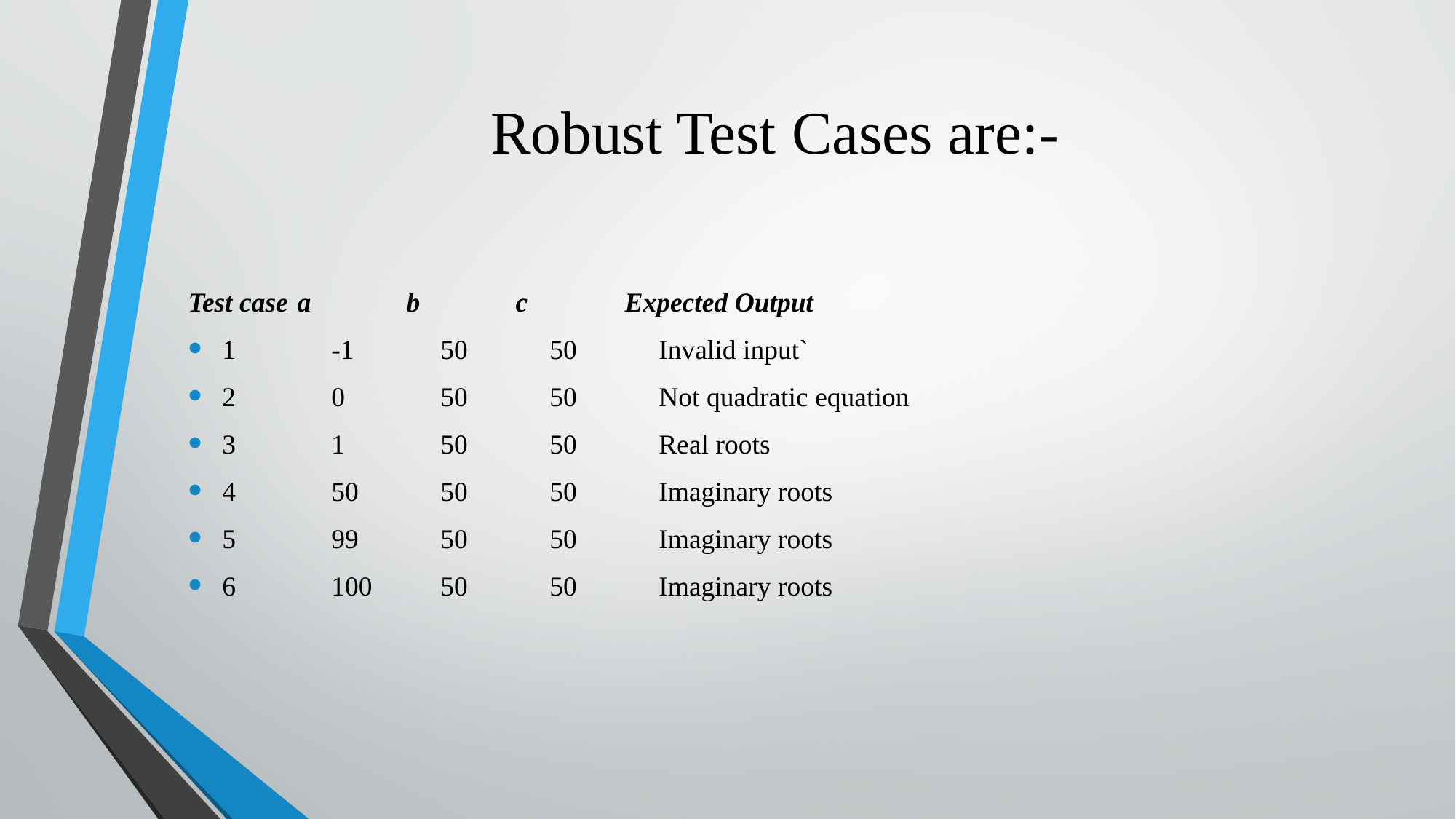

# Robust Test Cases are:-
Test case 	a 	b 	c 	Expected Output
1 	-1 	50 	50 	Invalid input`
2 	0 	50 	50 	Not quadratic equation
3 	1 	50 	50 	Real roots
4 	50 	50 	50 	Imaginary roots
5 	99 	50 	50 	Imaginary roots
6 	100 	50 	50 	Imaginary roots